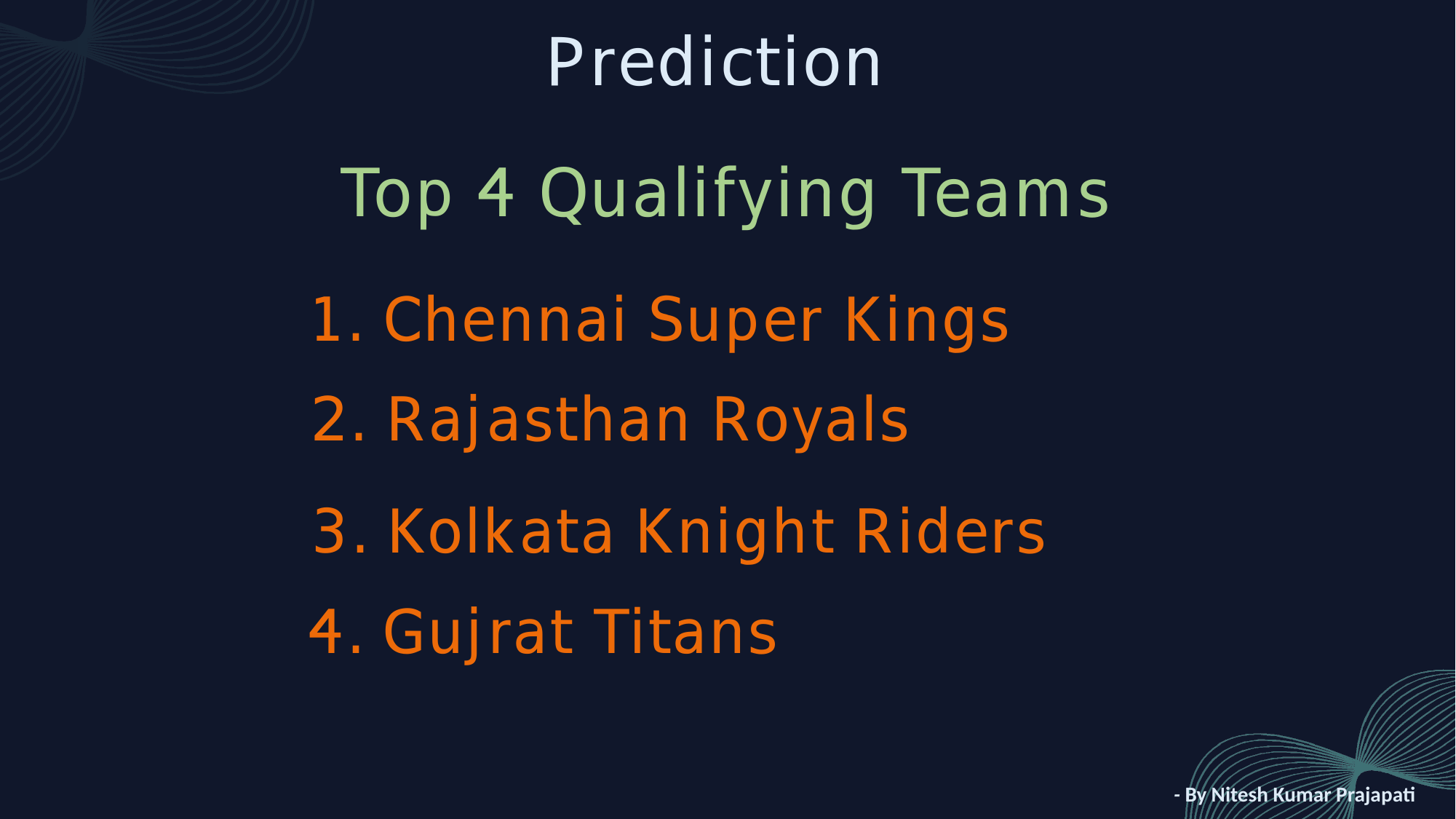

Prediction
Top 4 Qualifying Teams
1. Chennai Super Kings
2. Rajasthan Royals
3. Kolkata Knight Riders
4. Gujrat Titans
- By Nitesh Kumar Prajapati